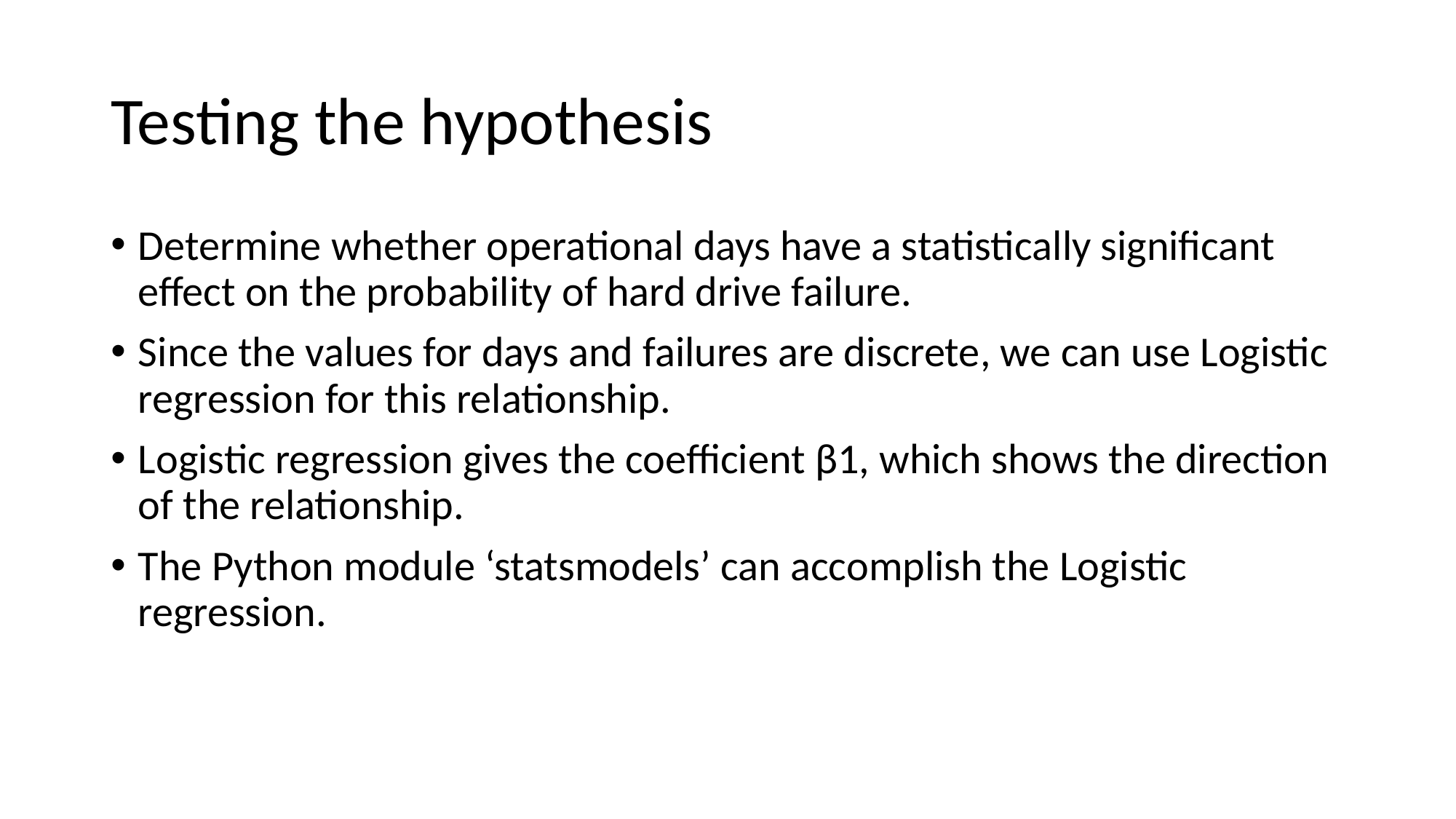

# Testing the hypothesis
Determine whether operational days have a statistically significant effect on the probability of hard drive failure.
Since the values for days and failures are discrete, we can use Logistic regression for this relationship.
Logistic regression gives the coefficient β1, which shows the direction of the relationship.
The Python module ‘statsmodels’ can accomplish the Logistic regression.